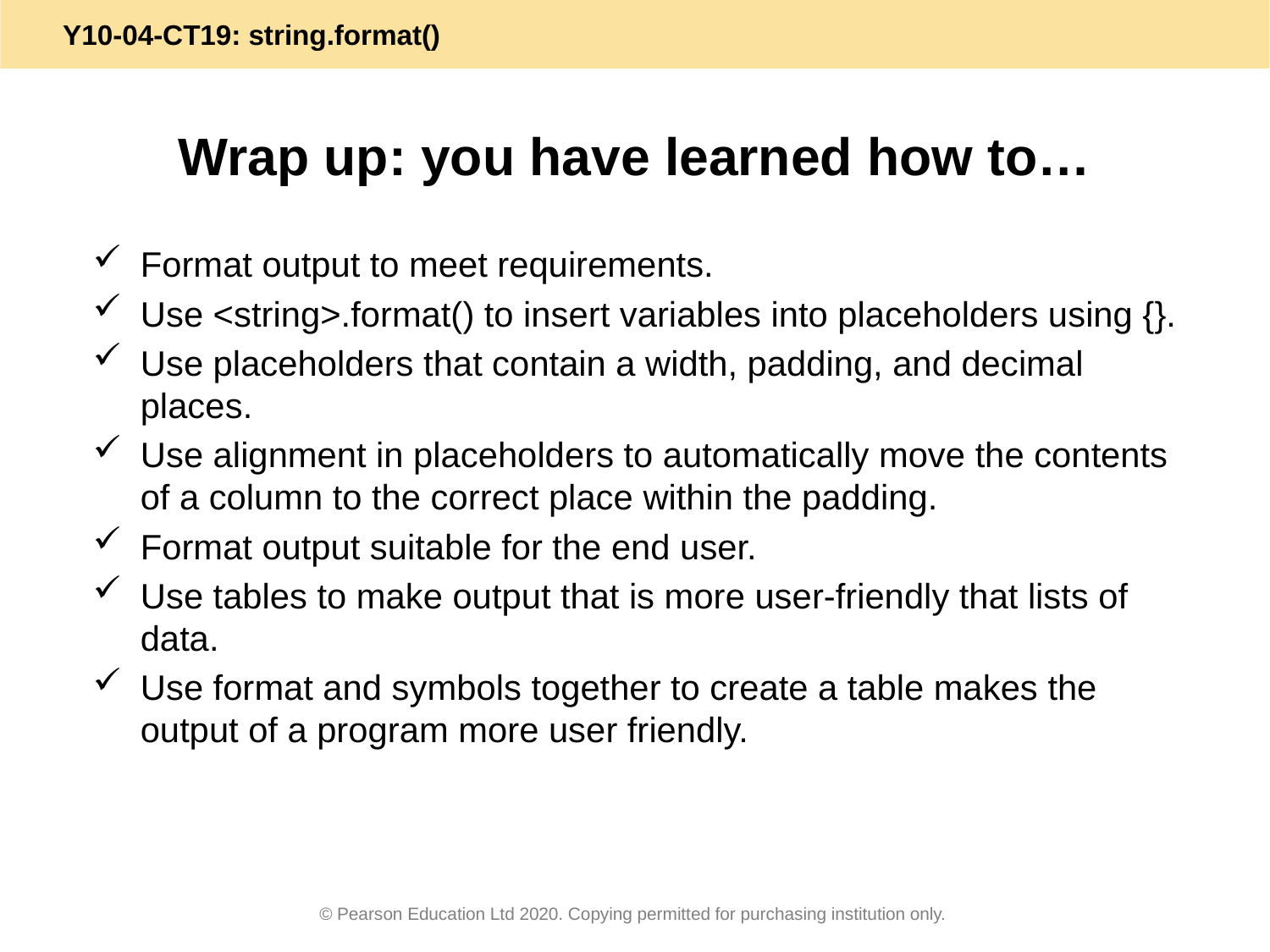

# Wrap up: you have learned how to…
Format output to meet requirements.
Use <string>.format() to insert variables into placeholders using {}.
Use placeholders that contain a width, padding, and decimal places.
Use alignment in placeholders to automatically move the contents of a column to the correct place within the padding.
Format output suitable for the end user.
Use tables to make output that is more user-friendly that lists of data.
Use format and symbols together to create a table makes the output of a program more user friendly.
© Pearson Education Ltd 2020. Copying permitted for purchasing institution only.